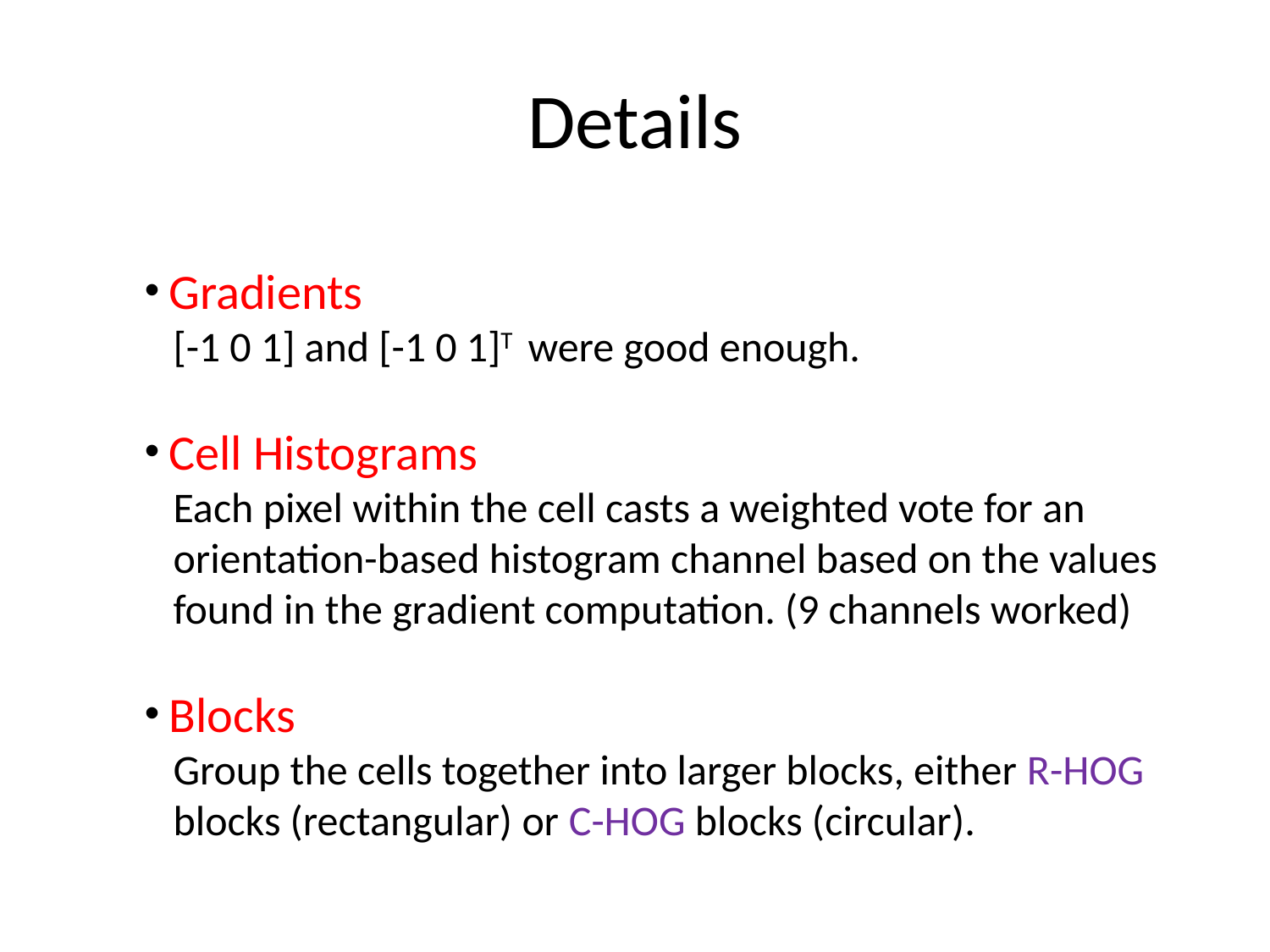

# Details
 Gradients
   [-1 0 1] and [-1 0 1]T  were good enough.

 Cell Histograms
   Each pixel within the cell casts a weighted vote for an
   orientation-based histogram channel based on the values
   found in the gradient computation. (9 channels worked)

 Blocks
   Group the cells together into larger blocks, either R-HOG
   blocks (rectangular) or C-HOG blocks (circular).